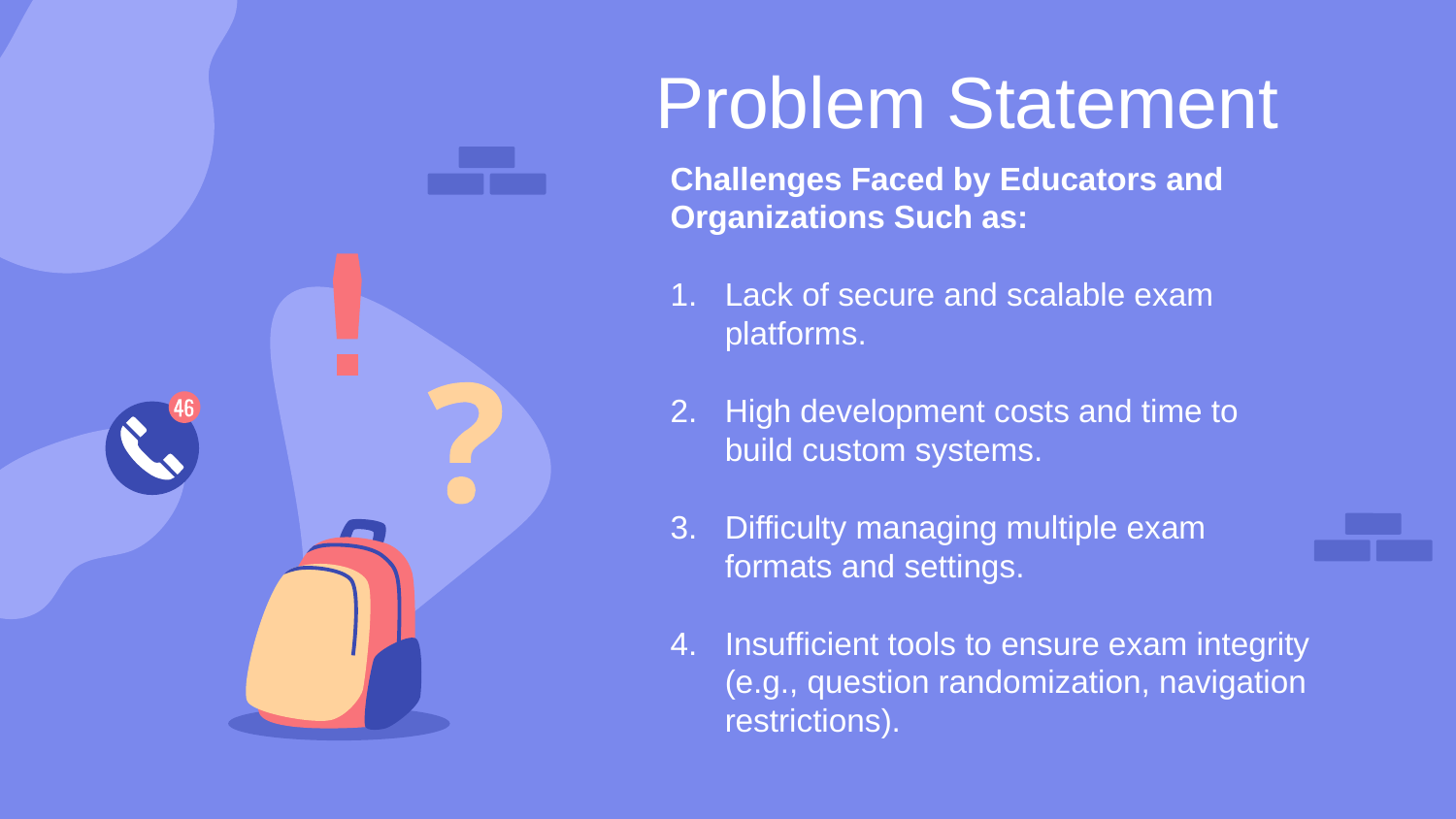

Problem Statement

Challenges Faced by Educators and Organizations Such as:

Lack of secure and scalable exam platforms.

High development costs and time to build custom systems.

Difficulty managing multiple exam formats and settings.

Insufficient tools to ensure exam integrity (e.g., question randomization, navigation restrictions).